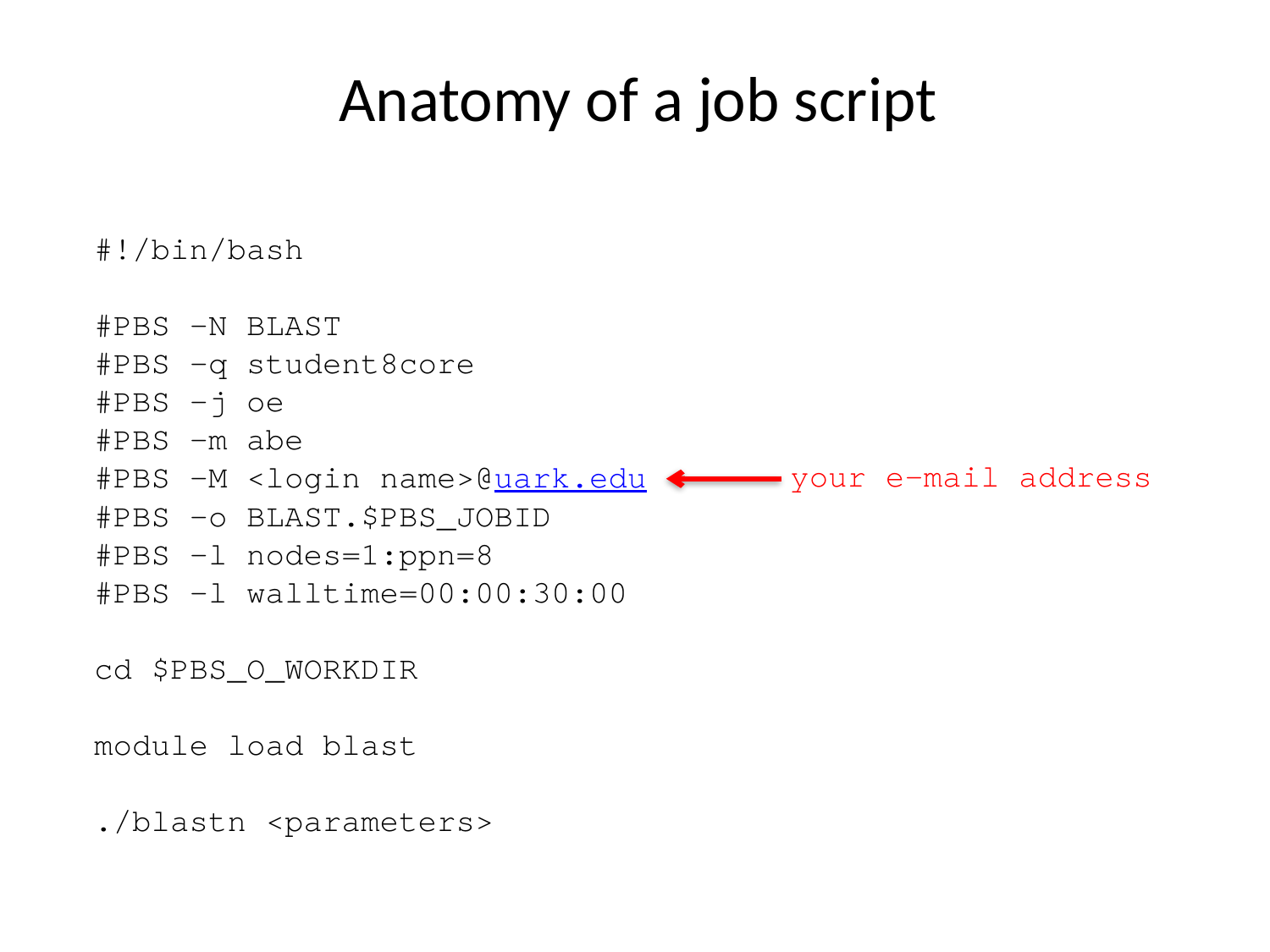

# Anatomy of a job script
#!/bin/bash

#PBS -N BLAST
#PBS -q student8core
#PBS -j oe
#PBS -m abe
#PBS -M <login name>@uark.edu
#PBS -o BLAST.$PBS_JOBID
#PBS -l nodes=1:ppn=8
#PBS -l walltime=00:00:30:00

cd $PBS_O_WORKDIR

module load blast

./blastn <parameters>
your e-mail address